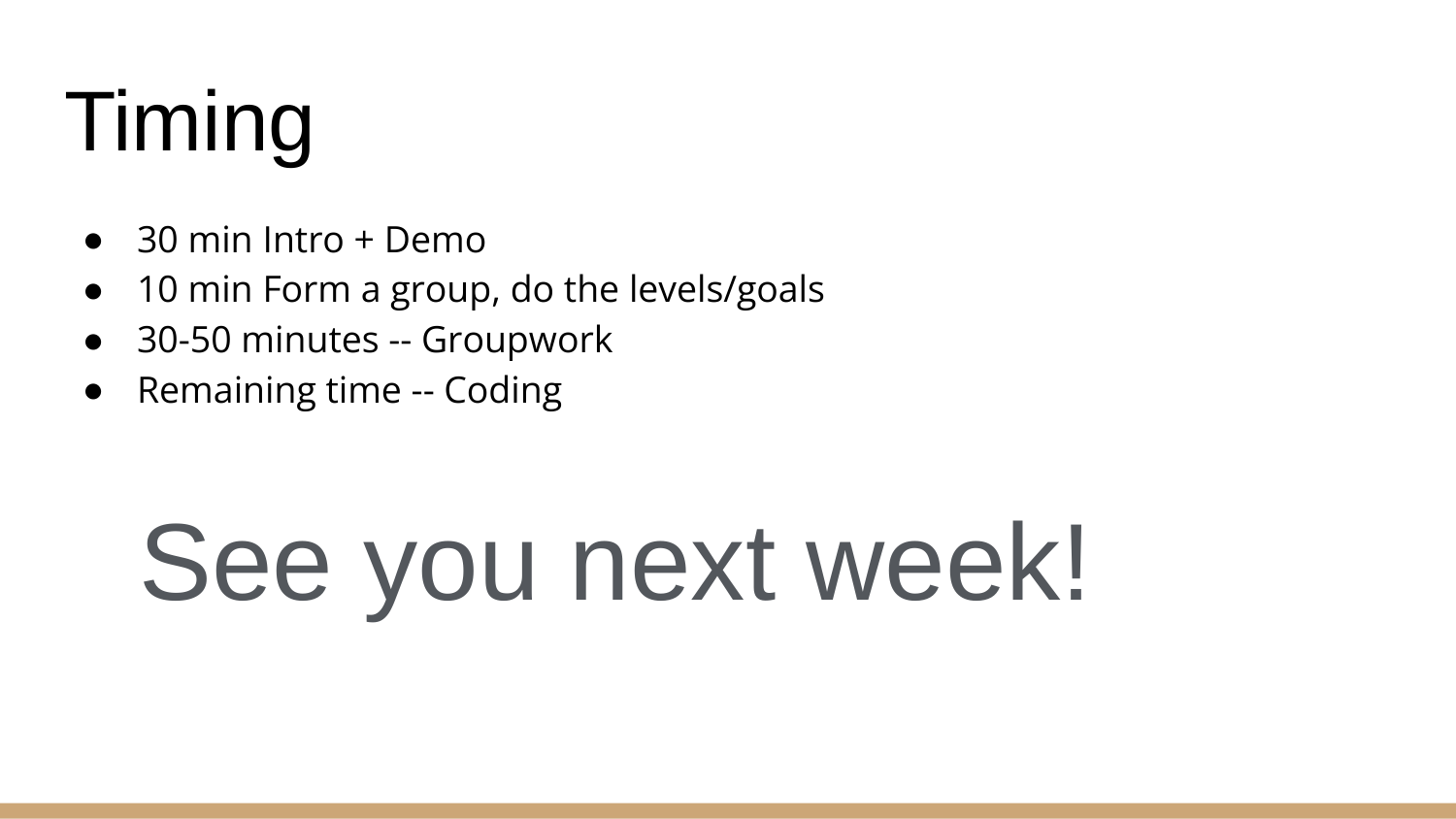

# Timing
30 min Intro + Demo
10 min Form a group, do the levels/goals
30-50 minutes -- Groupwork
Remaining time -- Coding

See you next week!